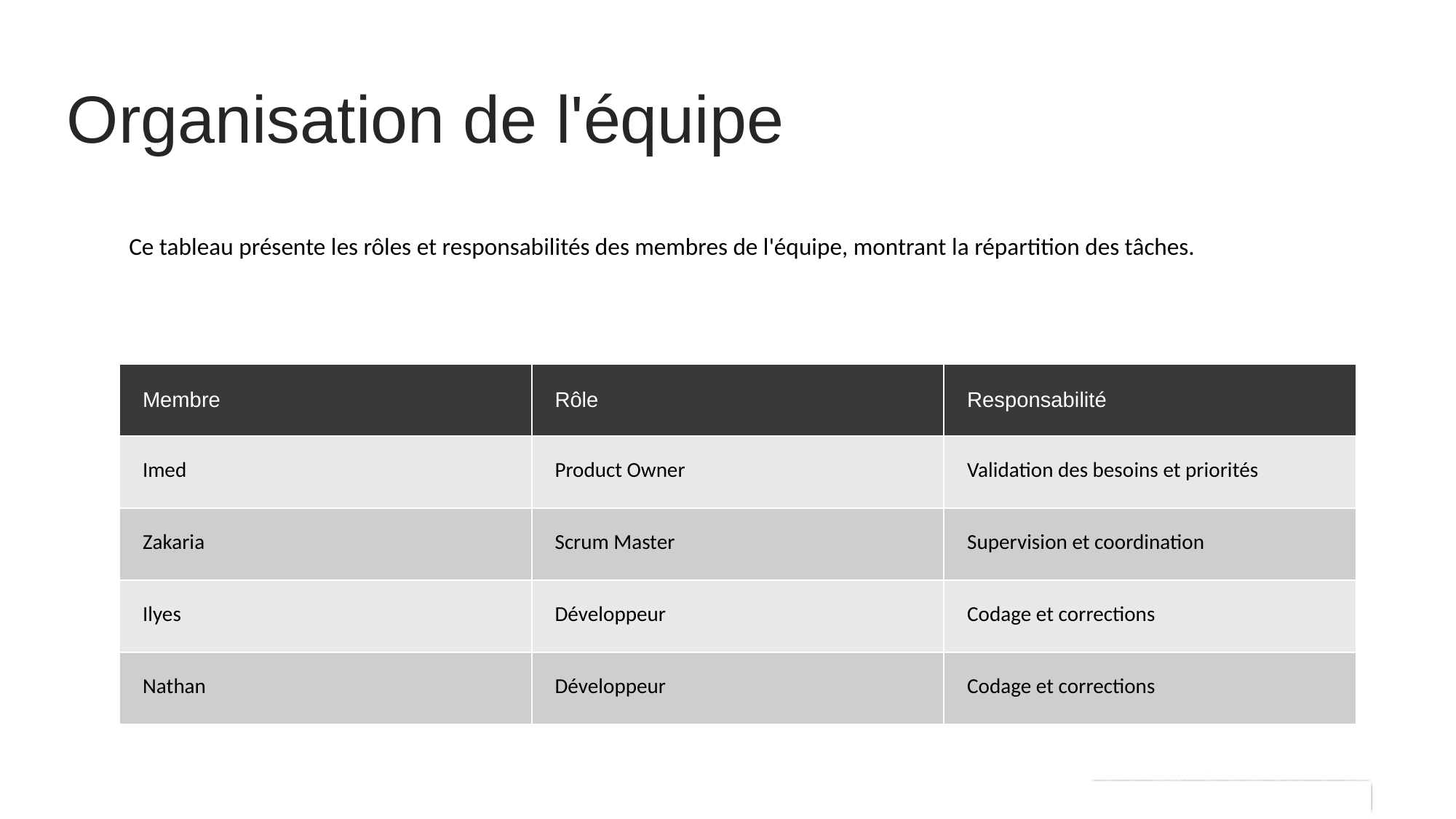

Organisation de l'équipe

Ce tableau présente les rôles et responsabilités des membres de l'équipe, montrant la répartition des tâches.
| Membre | Rôle | Responsabilité |
| --- | --- | --- |
| Imed | Product Owner | Validation des besoins et priorités |
| Zakaria | Scrum Master | Supervision et coordination |
| Ilyes | Développeur | Codage et corrections |
| Nathan | Développeur | Codage et corrections |